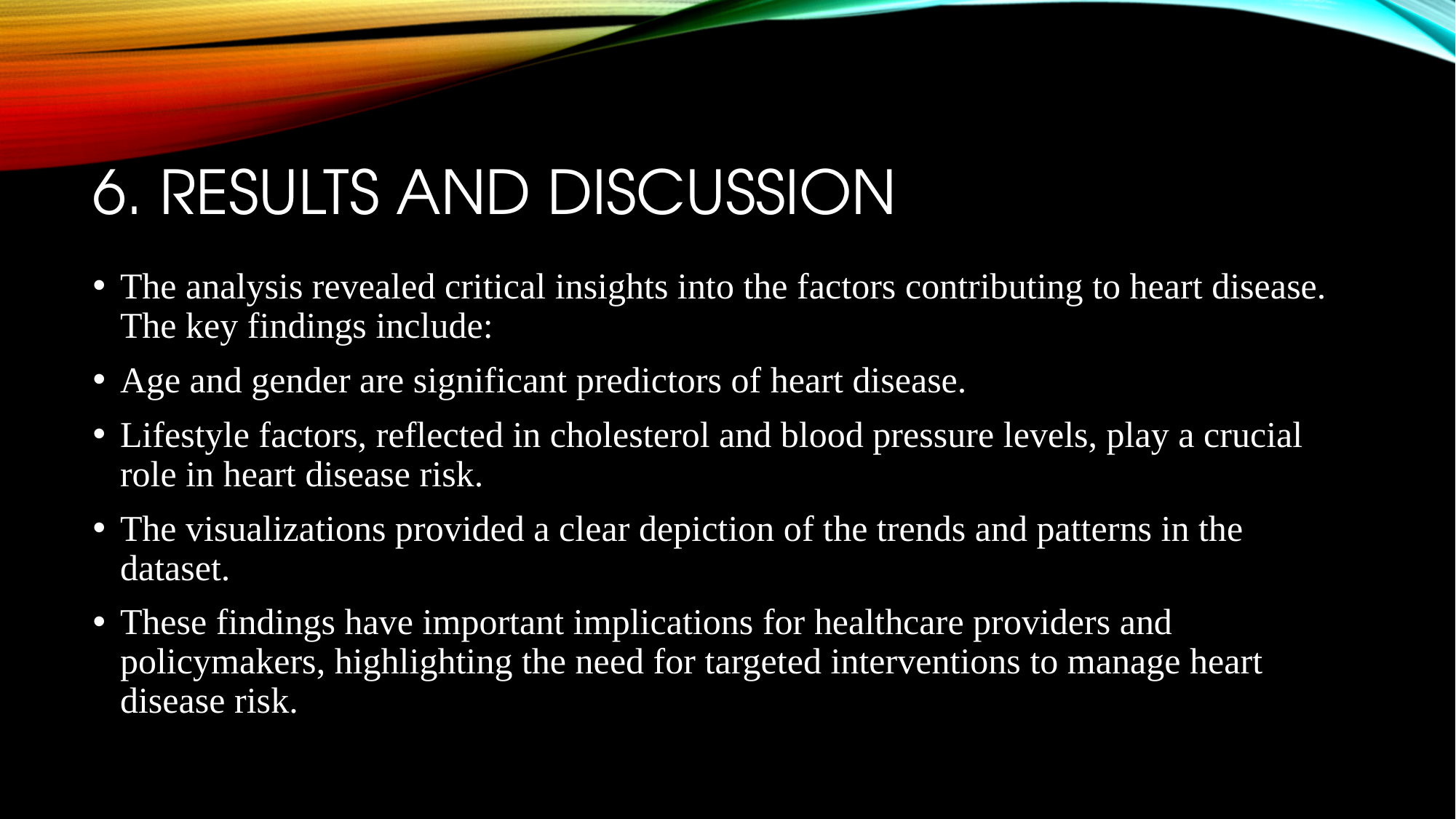

# 6. Results and Discussion
The analysis revealed critical insights into the factors contributing to heart disease. The key findings include:
Age and gender are significant predictors of heart disease.
Lifestyle factors, reflected in cholesterol and blood pressure levels, play a crucial role in heart disease risk.
The visualizations provided a clear depiction of the trends and patterns in the dataset.
These findings have important implications for healthcare providers and policymakers, highlighting the need for targeted interventions to manage heart disease risk.